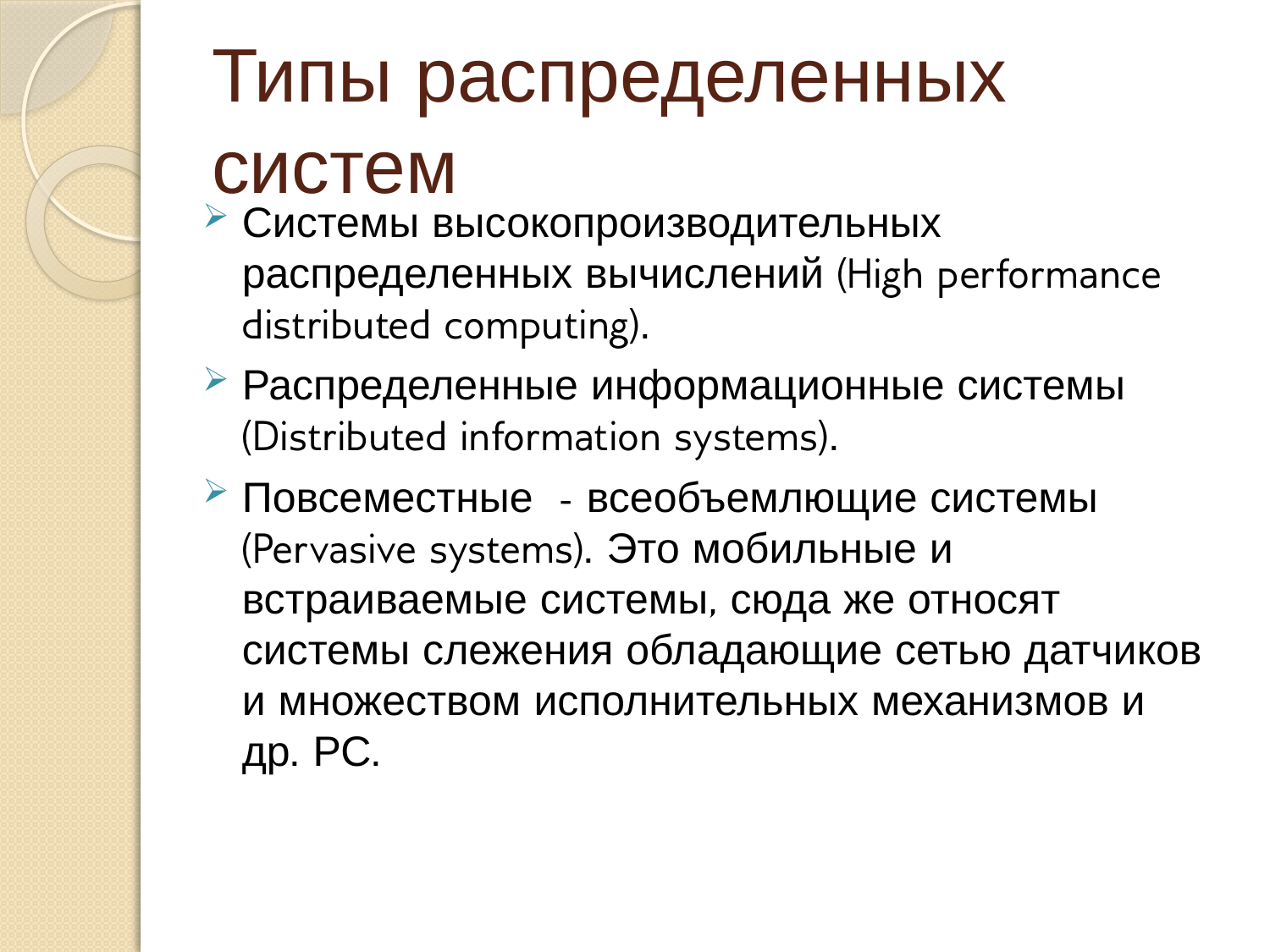

# Типы распределенных систем
Системы высокопроизводительных распределенных вычислений (High performance distributed computing).
Распределенные информационные системы (Distributed information systems).
Повсеместные  - всеобъемлющие системы (Pervasive systems). Это мобильные и встраиваемые системы, сюда же относят системы слежения обладающие сетью датчиков и множеством исполнительных механизмов и др. РС.